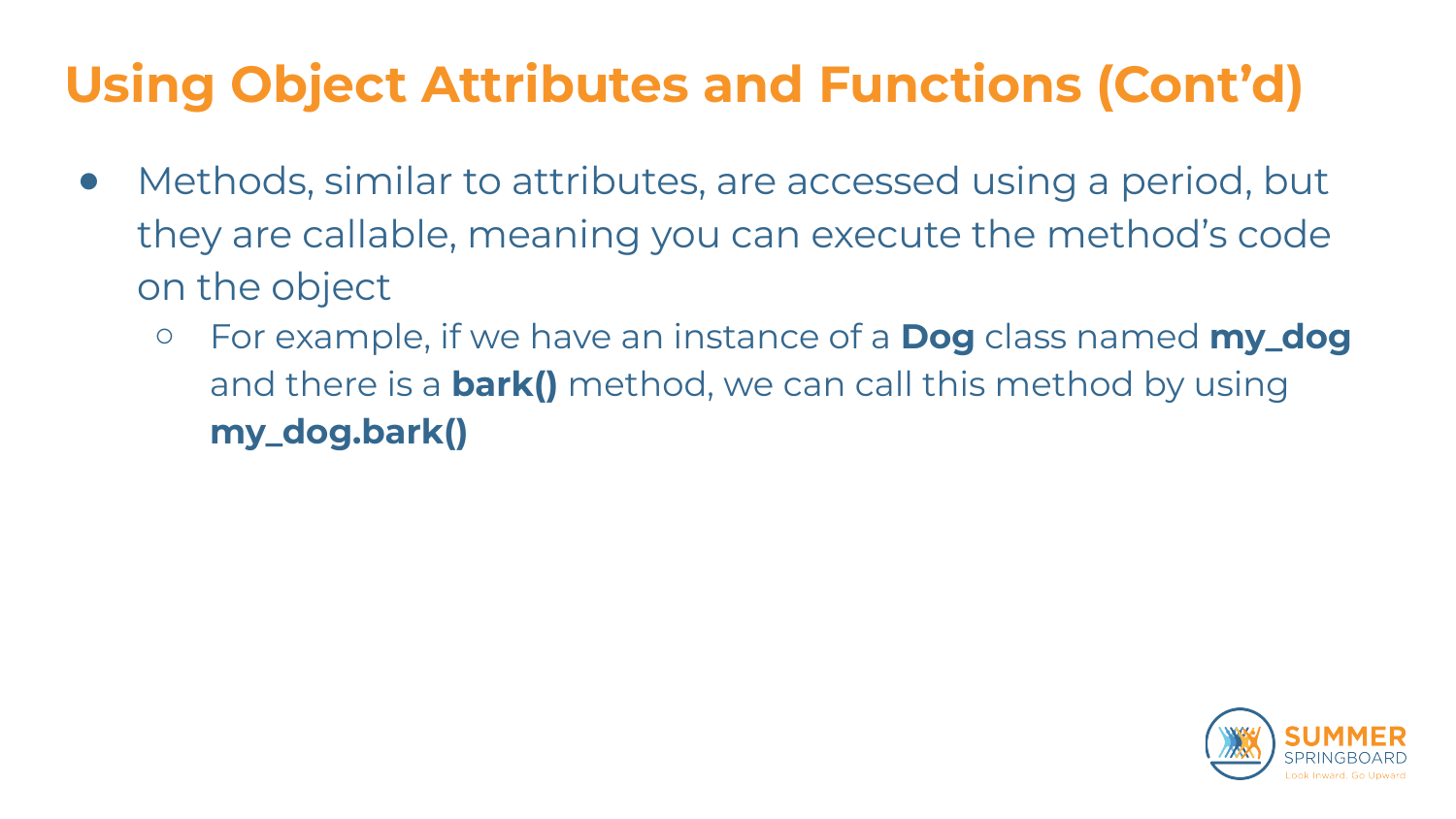

# Using Object Attributes and Functions (Cont’d)
Methods, similar to attributes, are accessed using a period, but they are callable, meaning you can execute the method’s code on the object
For example, if we have an instance of a Dog class named my_dog and there is a bark() method, we can call this method by using my_dog.bark()